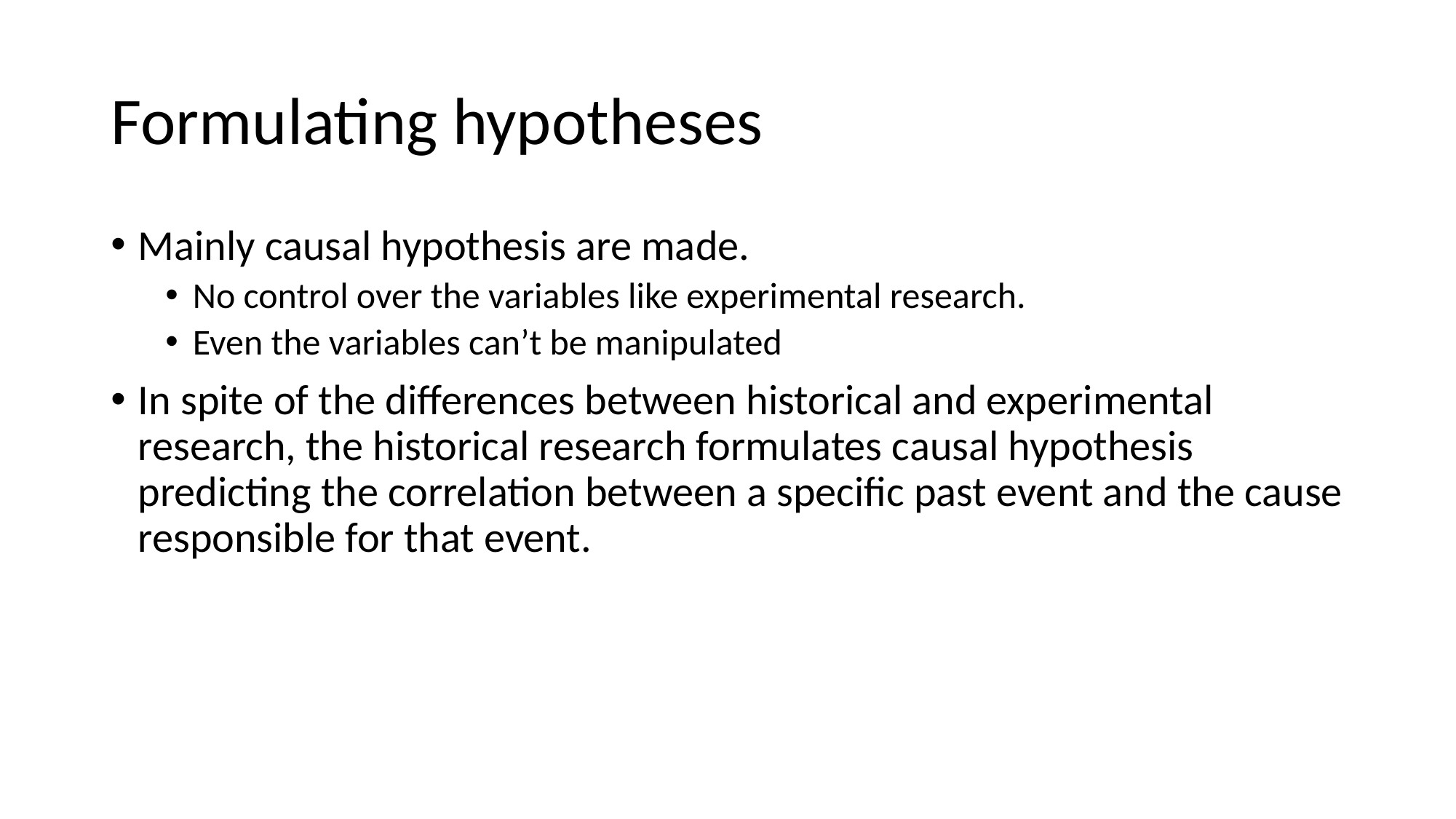

# Formulating hypotheses
Mainly causal hypothesis are made.
No control over the variables like experimental research.
Even the variables can’t be manipulated
In spite of the differences between historical and experimental research, the historical research formulates causal hypothesis predicting the correlation between a specific past event and the cause responsible for that event.